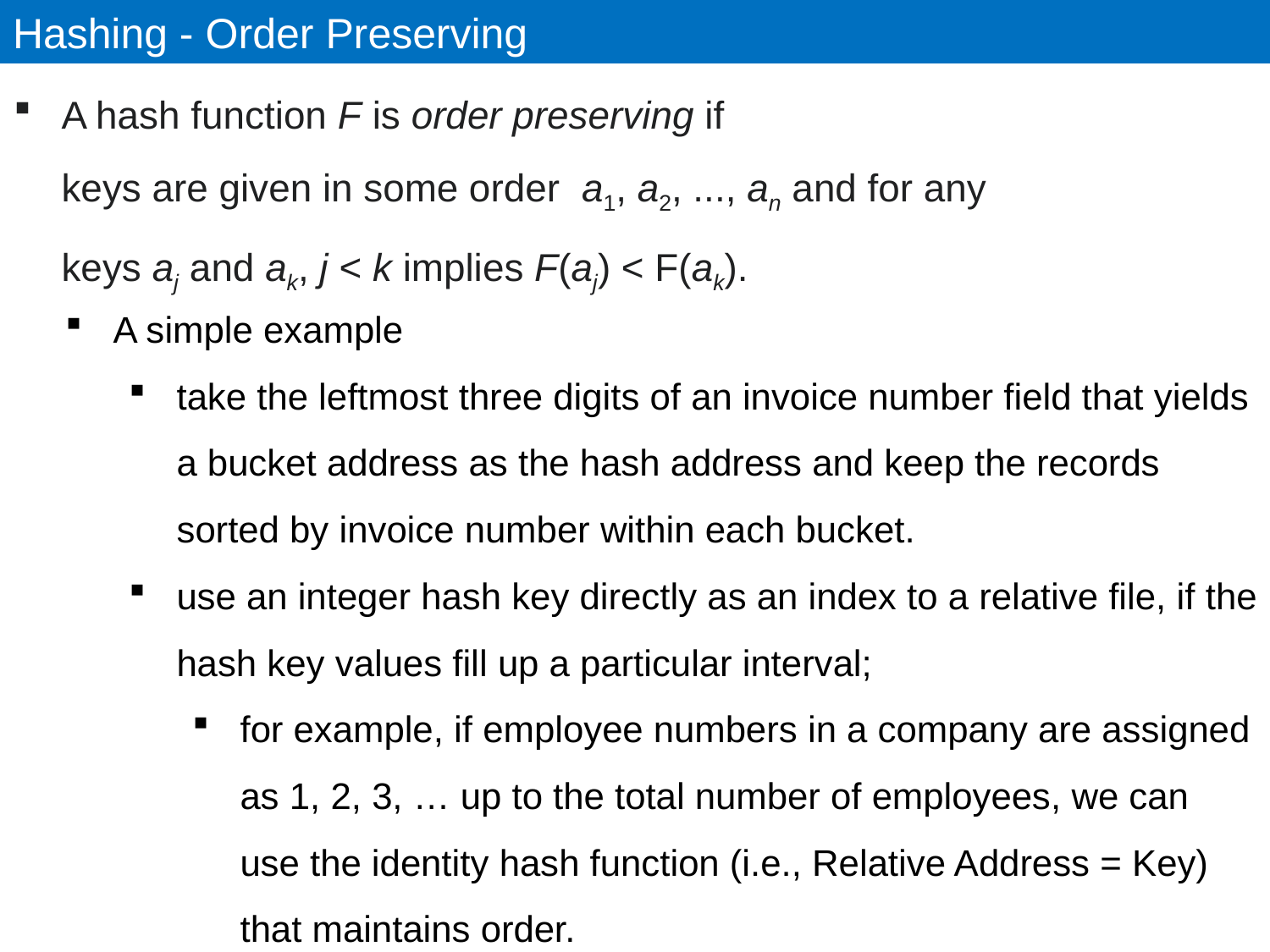

# Hashing - Order Preserving
A hash function F is order preserving if
keys are given in some order  a1, a2, ..., an and for any keys aj and ak, j < k implies F(aj) < F(ak).
A simple example
take the leftmost three digits of an invoice number field that yields a bucket address as the hash address and keep the records sorted by invoice number within each bucket.
use an integer hash key directly as an index to a relative file, if the hash key values fill up a particular interval;
for example, if employee numbers in a company are assigned as 1, 2, 3, … up to the total number of employees, we can use the identity hash function (i.e., Relative Address = Key) that maintains order.